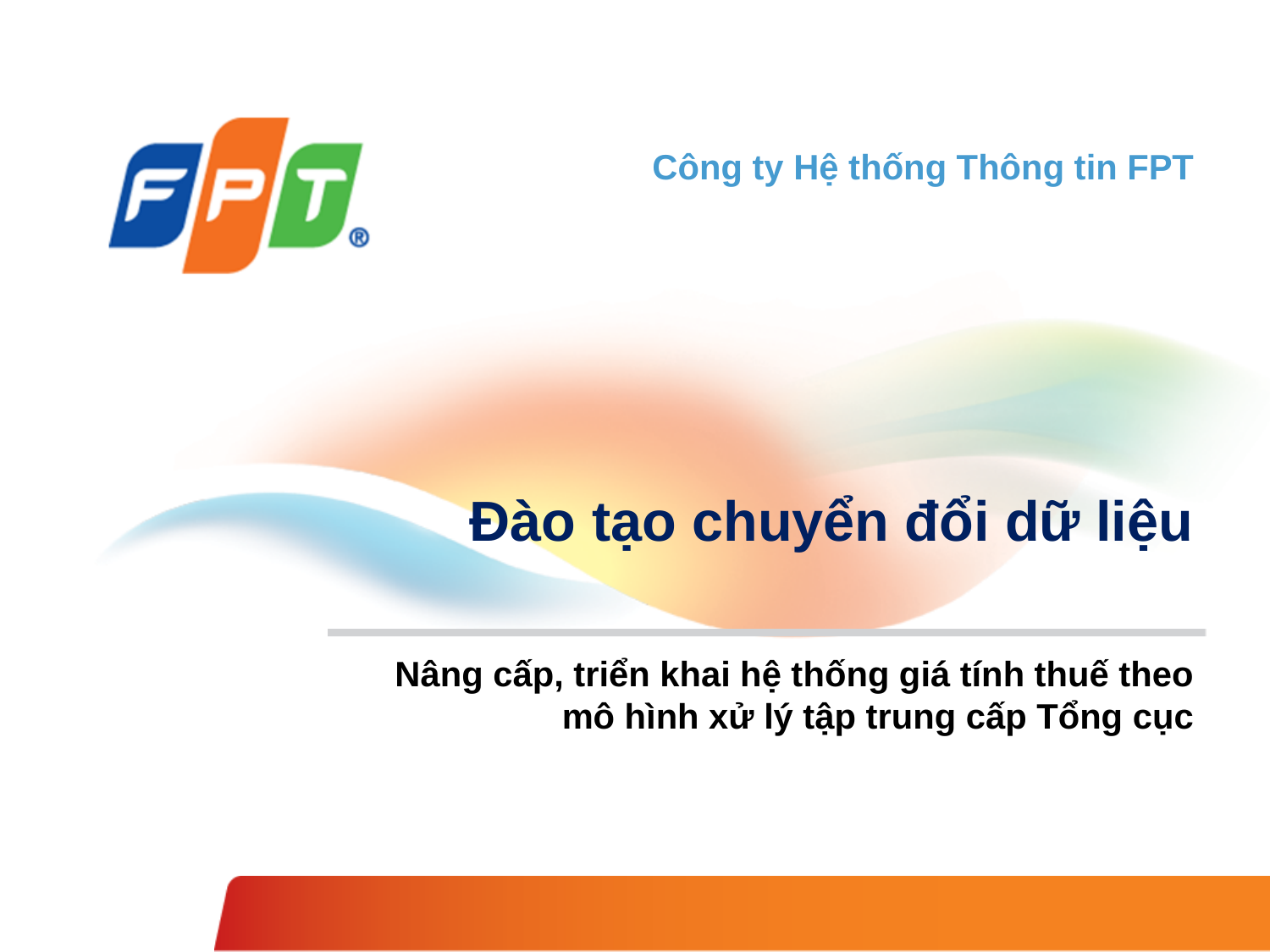

Công ty Hệ thống Thông tin FPT
# Đào tạo chuyển đổi dữ liệu
Nâng cấp, triển khai hệ thống giá tính thuế theo mô hình xử lý tập trung cấp Tổng cục